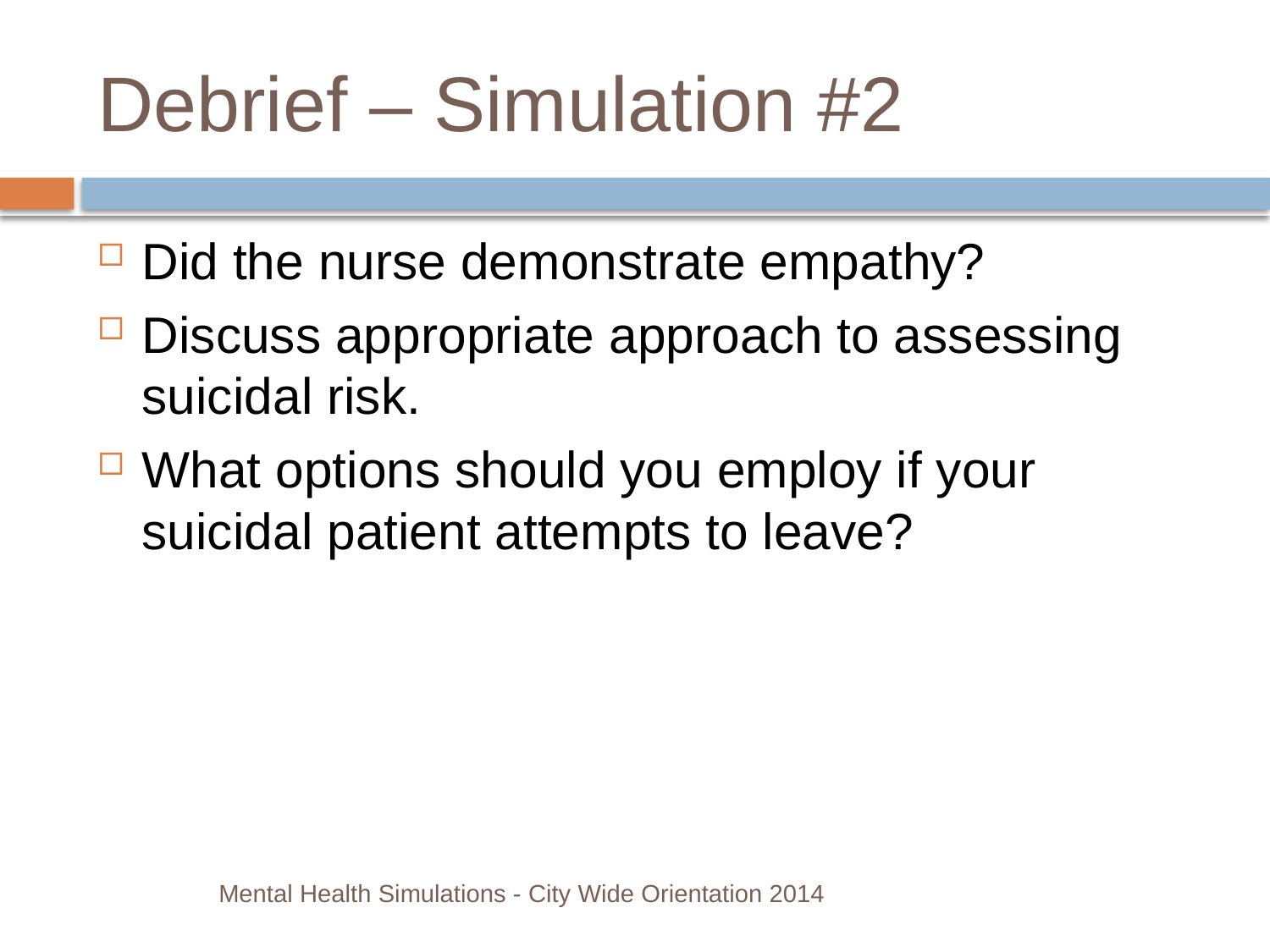

# Debrief – Simulation #2
Did the nurse demonstrate empathy?
Discuss appropriate approach to assessing suicidal risk.
What options should you employ if your suicidal patient attempts to leave?
Mental Health Simulations - City Wide Orientation 2014